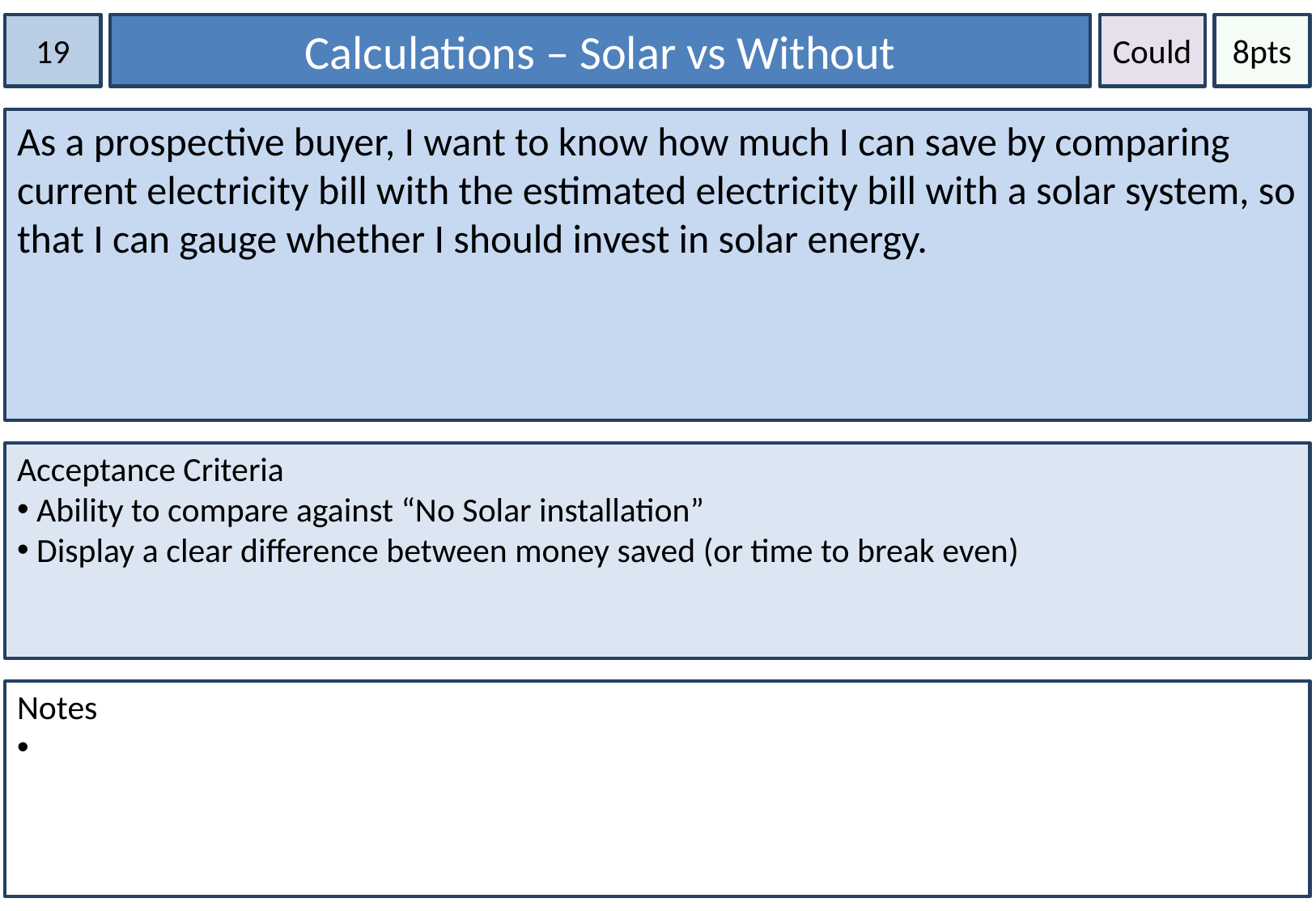

19
Calculations – Solar vs Without
Could
8pts
As a prospective buyer, I want to know how much I can save by comparing current electricity bill with the estimated electricity bill with a solar system, so that I can gauge whether I should invest in solar energy.
Acceptance Criteria
 Ability to compare against “No Solar installation”
 Display a clear difference between money saved (or time to break even)

Notes